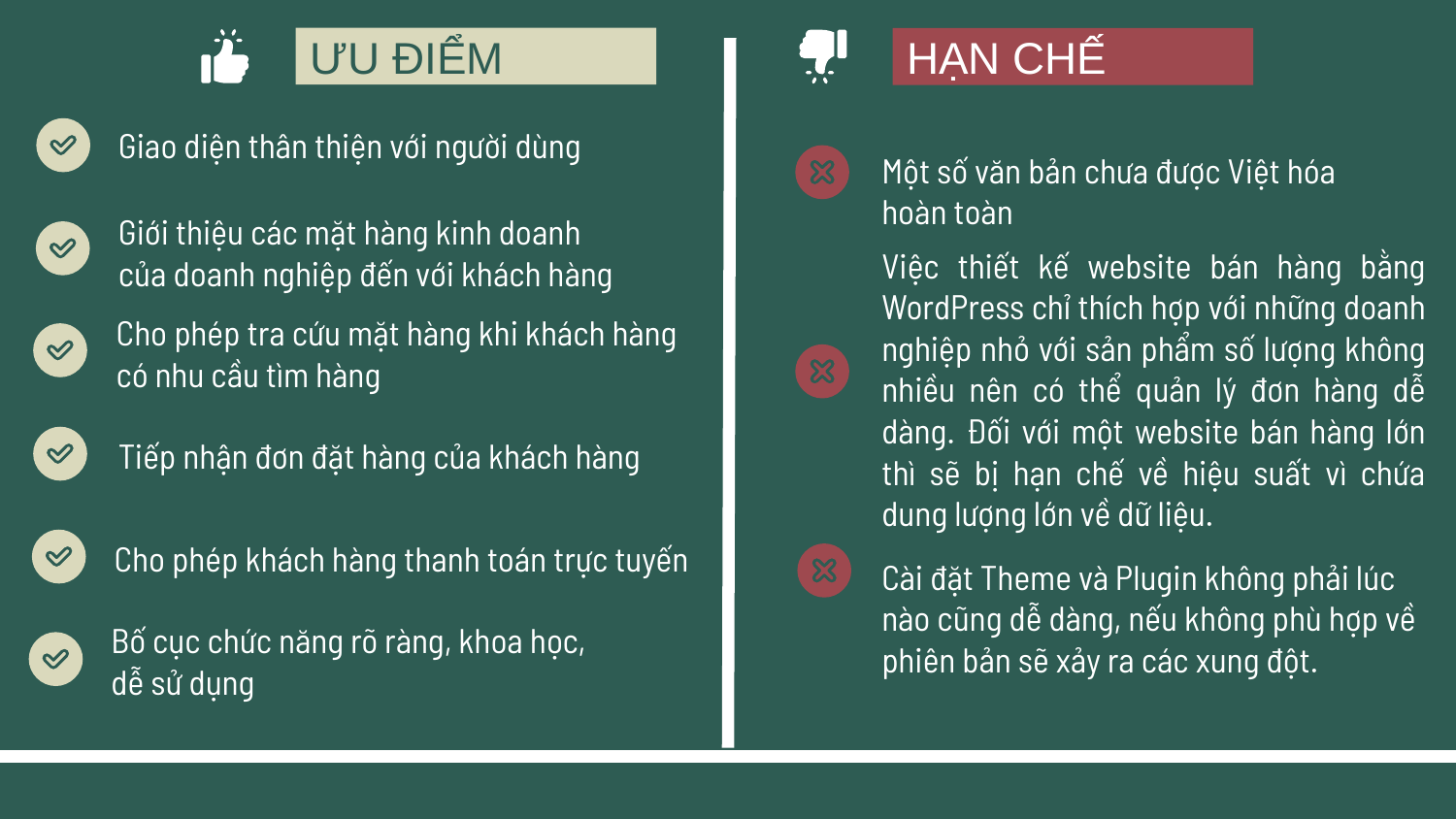

ƯU ĐIỂM
HẠN CHẾ

Giao diện thân thiện với người dùng

Một số văn bản chưa được Việt hóa hoàn toàn

Giới thiệu các mặt hàng kinh doanh của doanh nghiệp đến với khách hàng

Việc thiết kế website bán hàng bằng WordPress chỉ thích hợp với những doanh nghiệp nhỏ với sản phẩm số lượng không nhiều nên có thể quản lý đơn hàng dễ dàng. Đối với một website bán hàng lớn thì sẽ bị hạn chế về hiệu suất vì chứa dung lượng lớn về dữ liệu.
Cho phép tra cứu mặt hàng khi khách hàng có nhu cầu tìm hàng

Tiếp nhận đơn đặt hàng của khách hàng

Cho phép khách hàng thanh toán trực tuyến

Cài đặt Theme và Plugin không phải lúc nào cũng dễ dàng, nếu không phù hợp về phiên bản sẽ xảy ra các xung đột.

Bố cục chức năng rõ ràng, khoa học, dễ sử dụng